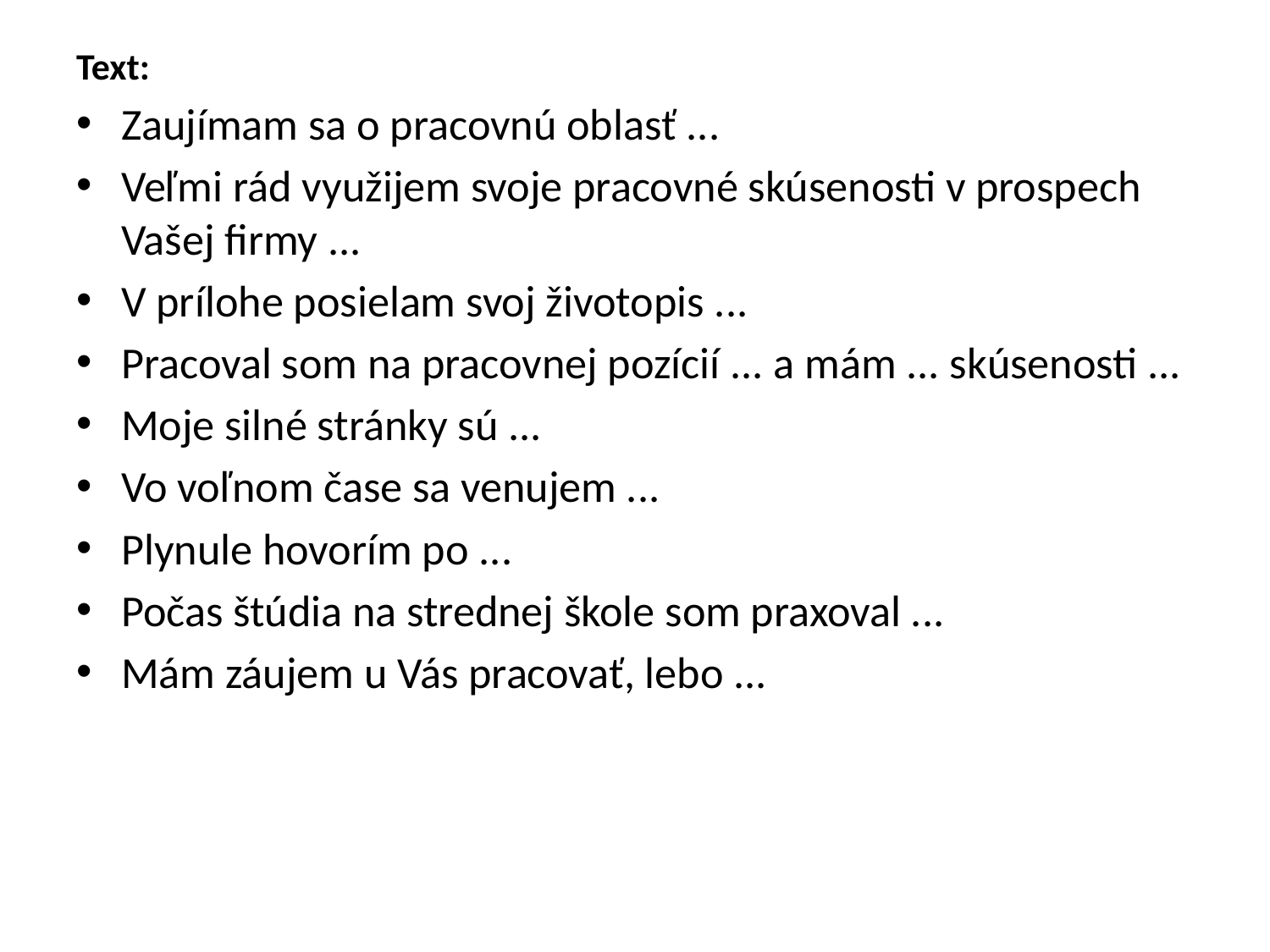

Text:
Zaujímam sa o pracovnú oblasť ...
Veľmi rád využijem svoje pracovné skúsenosti v prospech Vašej firmy ...
V prílohe posielam svoj životopis ...
Pracoval som na pracovnej pozícií ... a mám ... skúsenosti ...
Moje silné stránky sú ...
Vo voľnom čase sa venujem ...
Plynule hovorím po ...
Počas štúdia na strednej škole som praxoval ...
Mám záujem u Vás pracovať, lebo ...